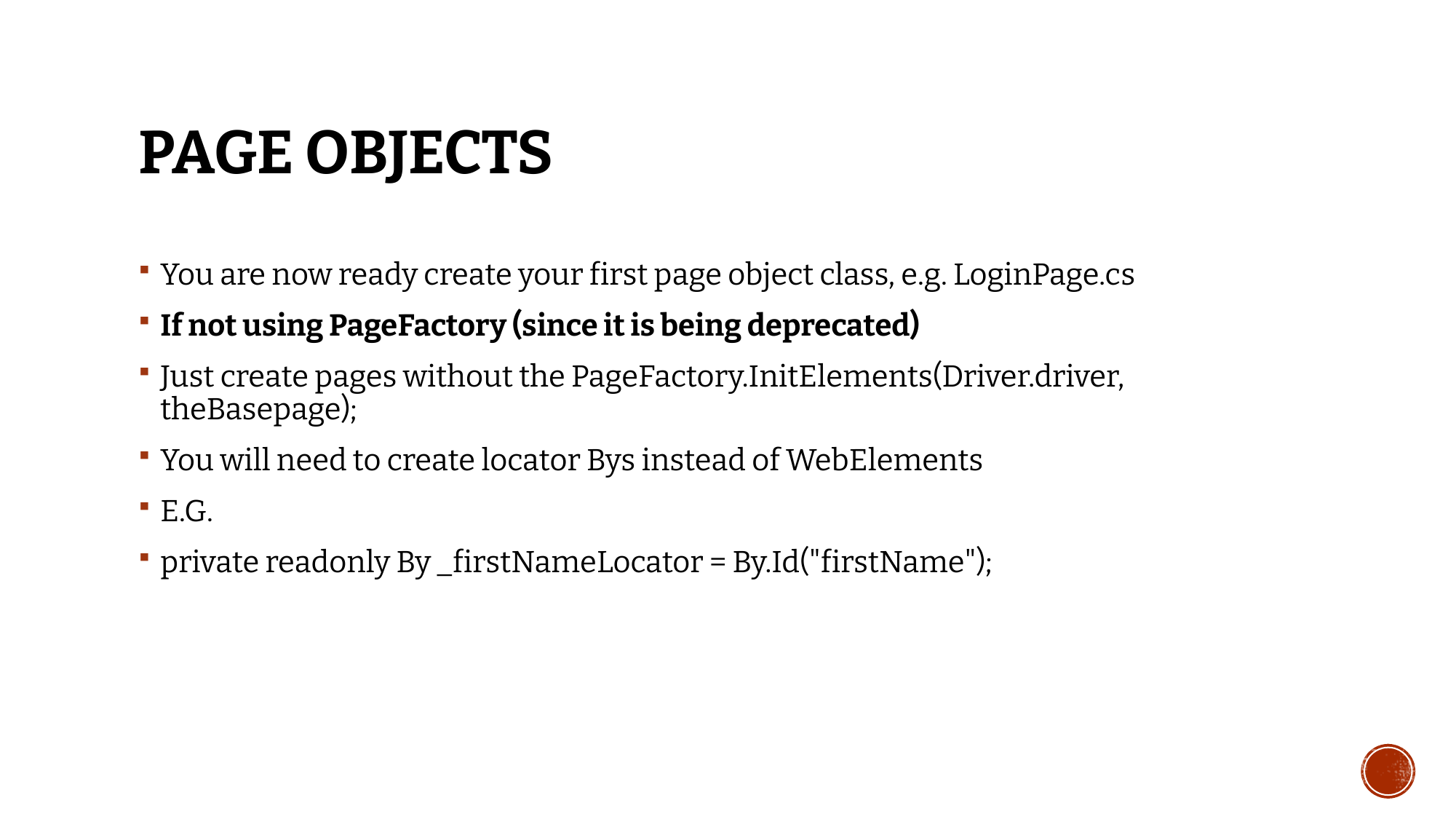

# Page Objects
You are now ready create your first page object class, e.g. LoginPage.cs
If not using PageFactory (since it is being deprecated)
Just create pages without the PageFactory.InitElements(Driver.driver, theBasepage);
You will need to create locator Bys instead of WebElements
E.G.
private readonly By _firstNameLocator = By.Id("firstName");